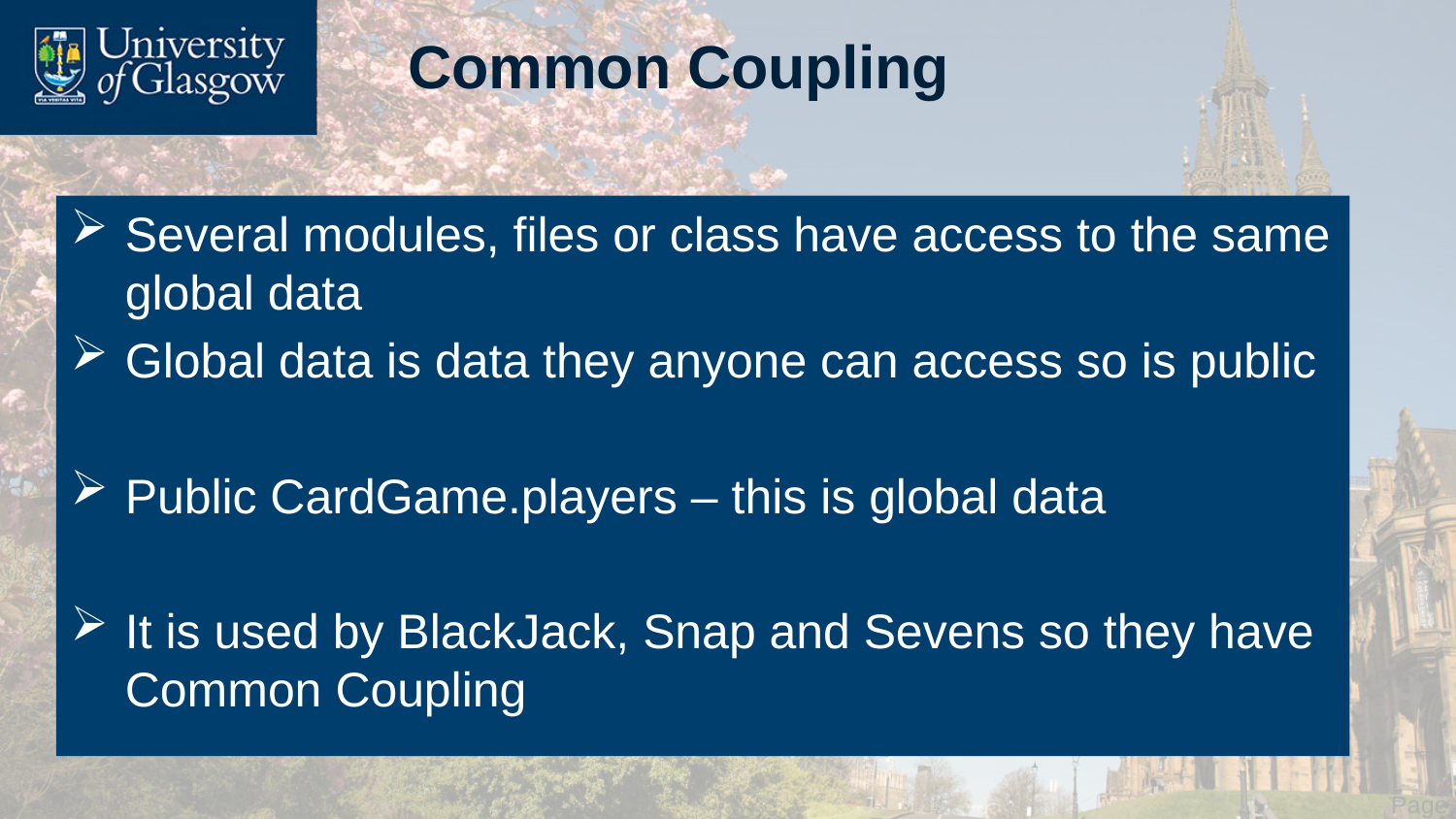

# Common Coupling
Several modules, files or class have access to the same global data
Global data is data they anyone can access so is public

Public CardGame.players – this is global data

It is used by BlackJack, Snap and Sevens so they have Common Coupling
 Page 9